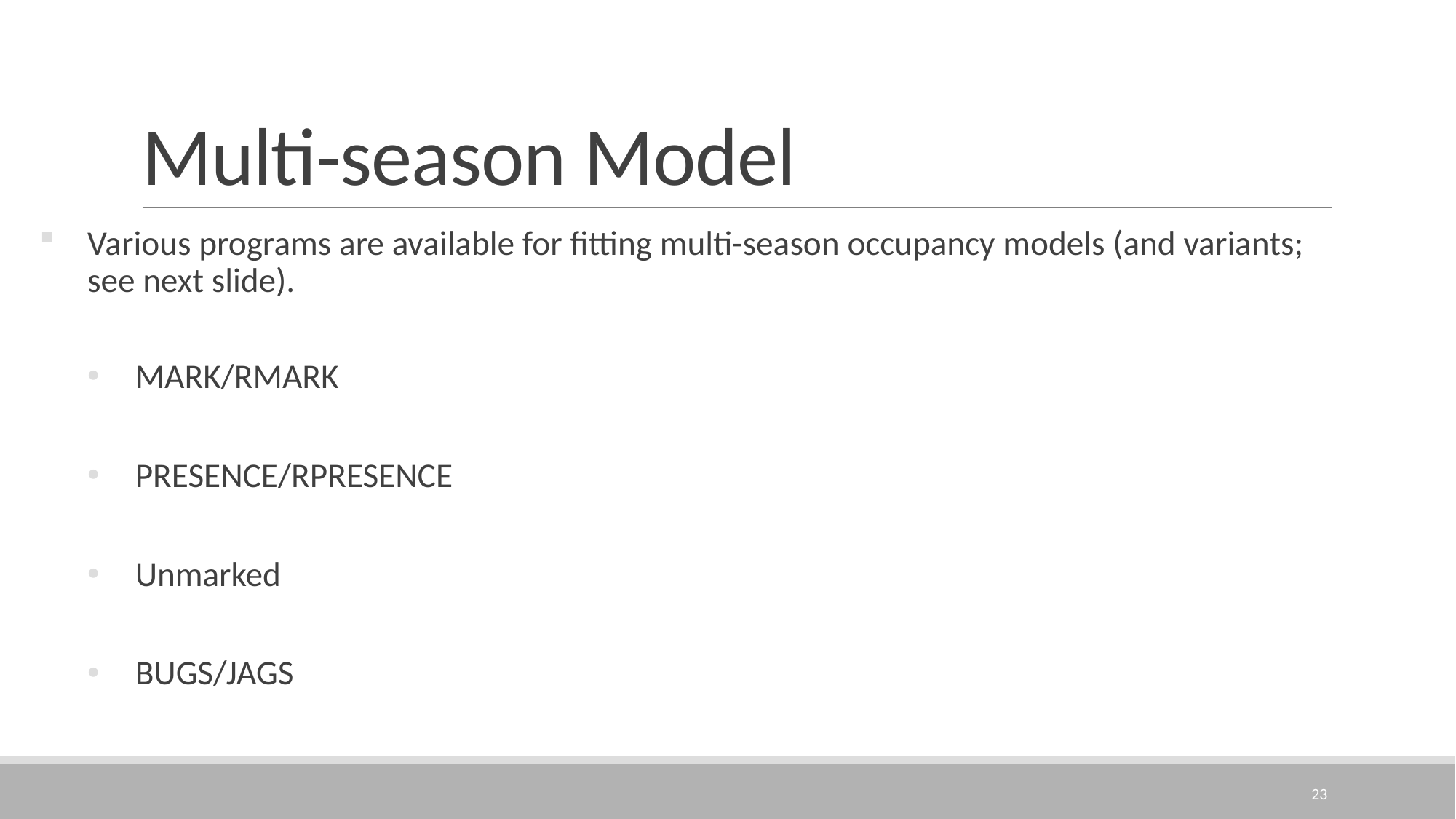

# Multi-season Model
Various programs are available for fitting multi-season occupancy models (and variants; see next slide).

MARK/RMARK

PRESENCE/RPRESENCE

Unmarked

BUGS/JAGS

23